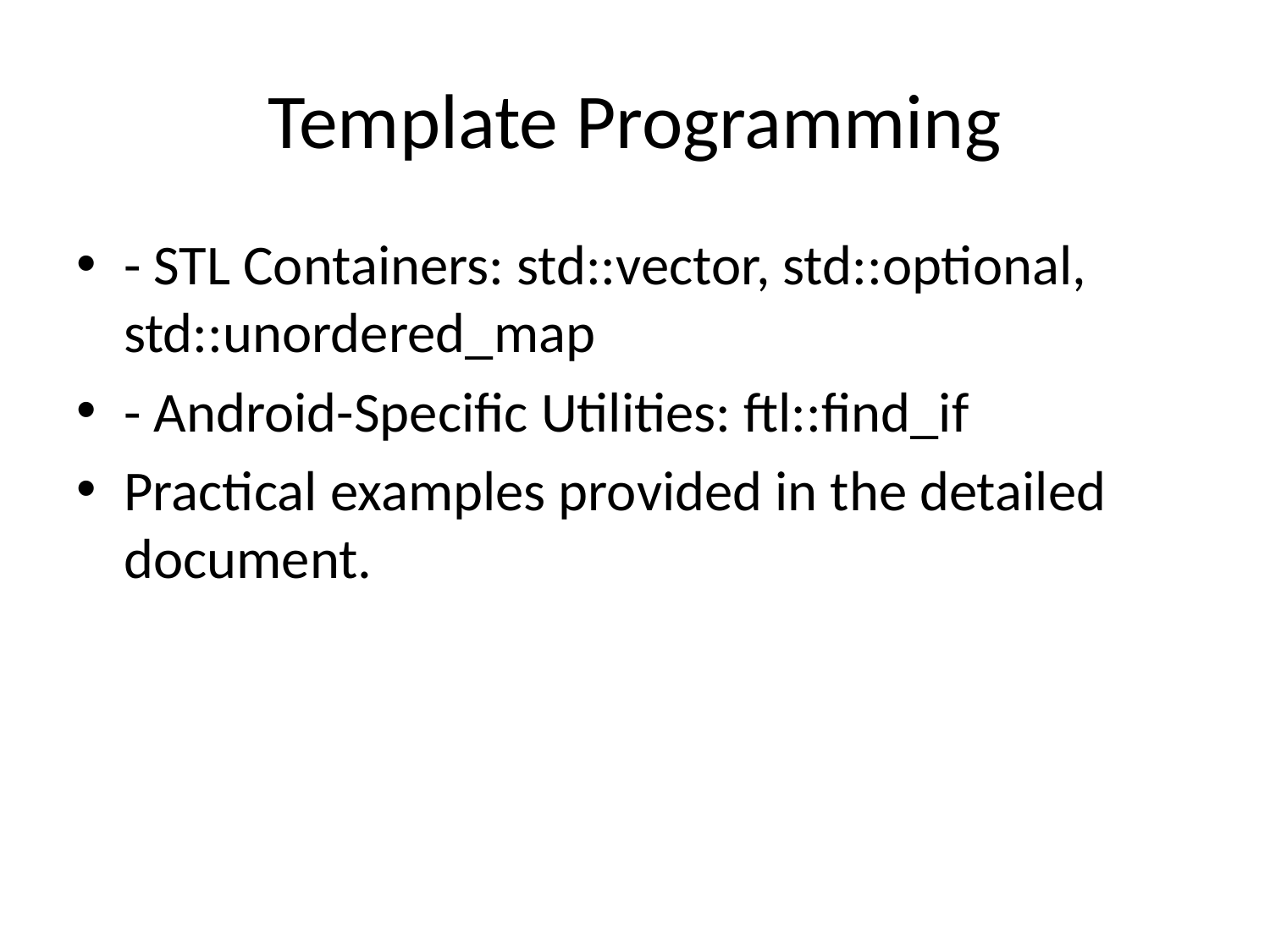

# Template Programming
- STL Containers: std::vector, std::optional, std::unordered_map
- Android-Specific Utilities: ftl::find_if
Practical examples provided in the detailed document.